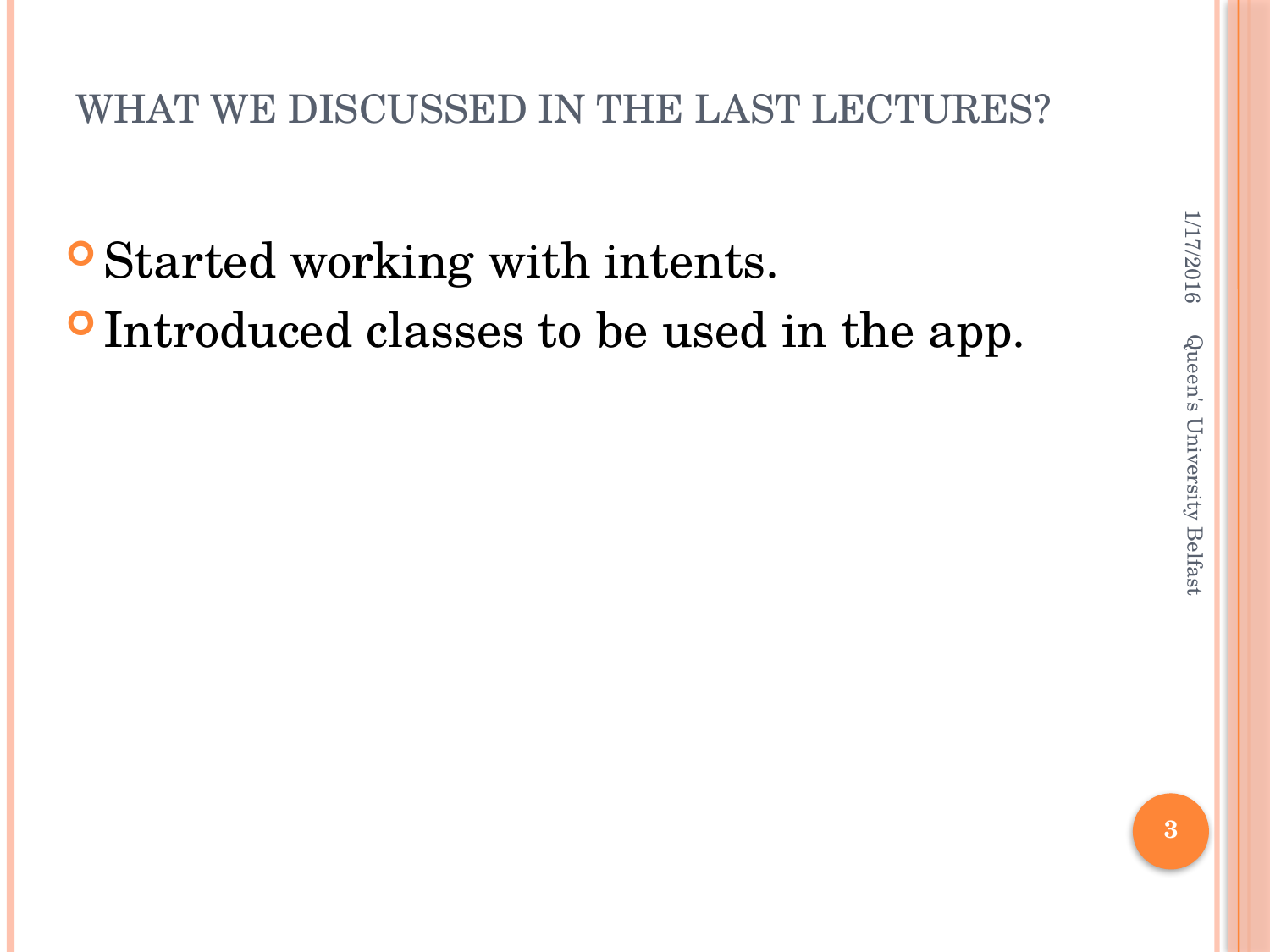

# What we discussed in the last lectures?
1/17/2016
Started working with intents.
Introduced classes to be used in the app.
Queen's University Belfast
3